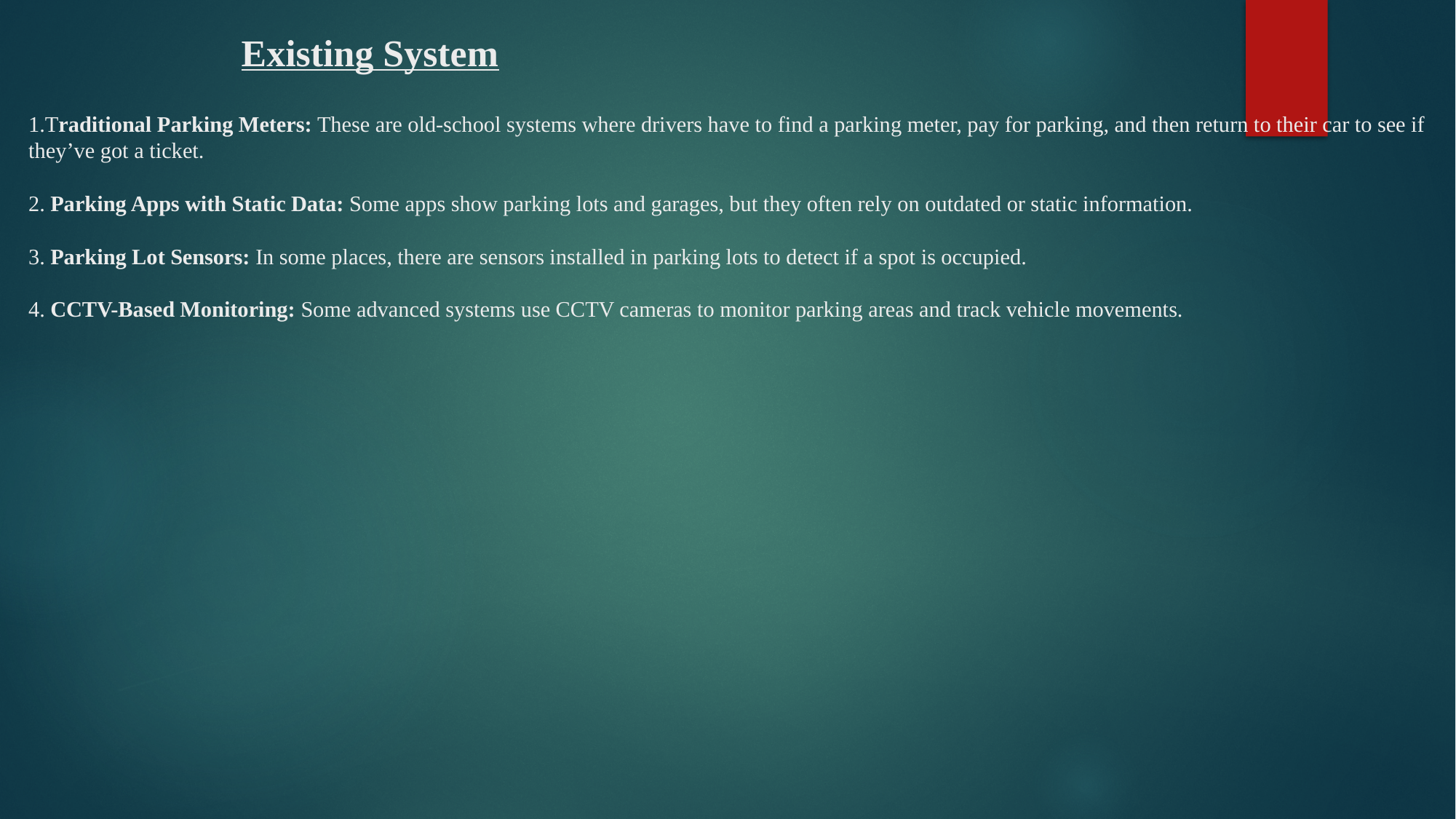

# Existing System 1.Traditional Parking Meters: These are old-school systems where drivers have to find a parking meter, pay for parking, and then return to their car to see if they’ve got a ticket. 2. Parking Apps with Static Data: Some apps show parking lots and garages, but they often rely on outdated or static information. 3. Parking Lot Sensors: In some places, there are sensors installed in parking lots to detect if a spot is occupied. 4. CCTV-Based Monitoring: Some advanced systems use CCTV cameras to monitor parking areas and track vehicle movements.